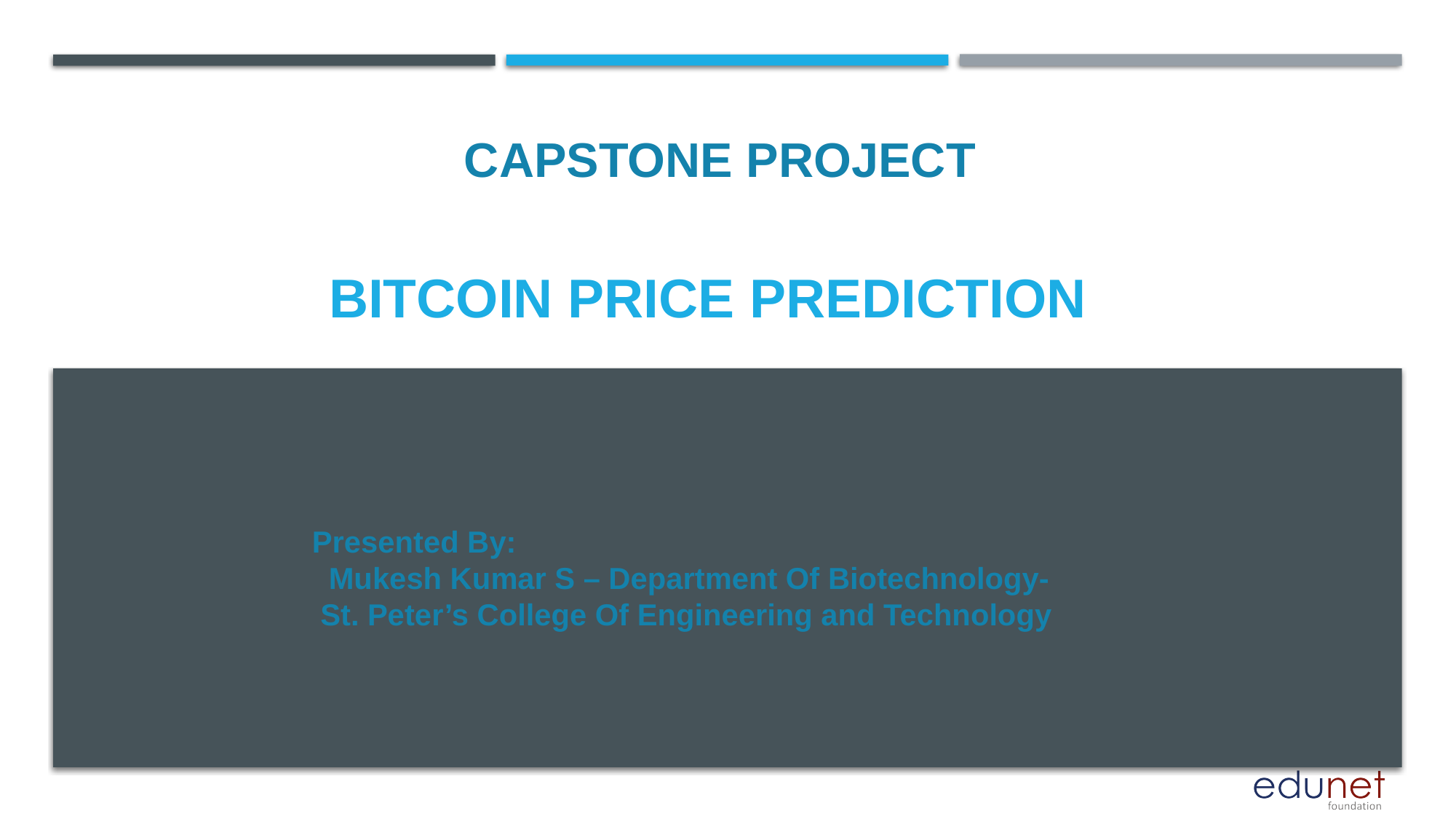

CAPSTONE PROJECT
# Bitcoin Price Prediction
Presented By:
  Mukesh Kumar S – Department Of Biotechnology-
 St. Peter’s College Of Engineering and Technology